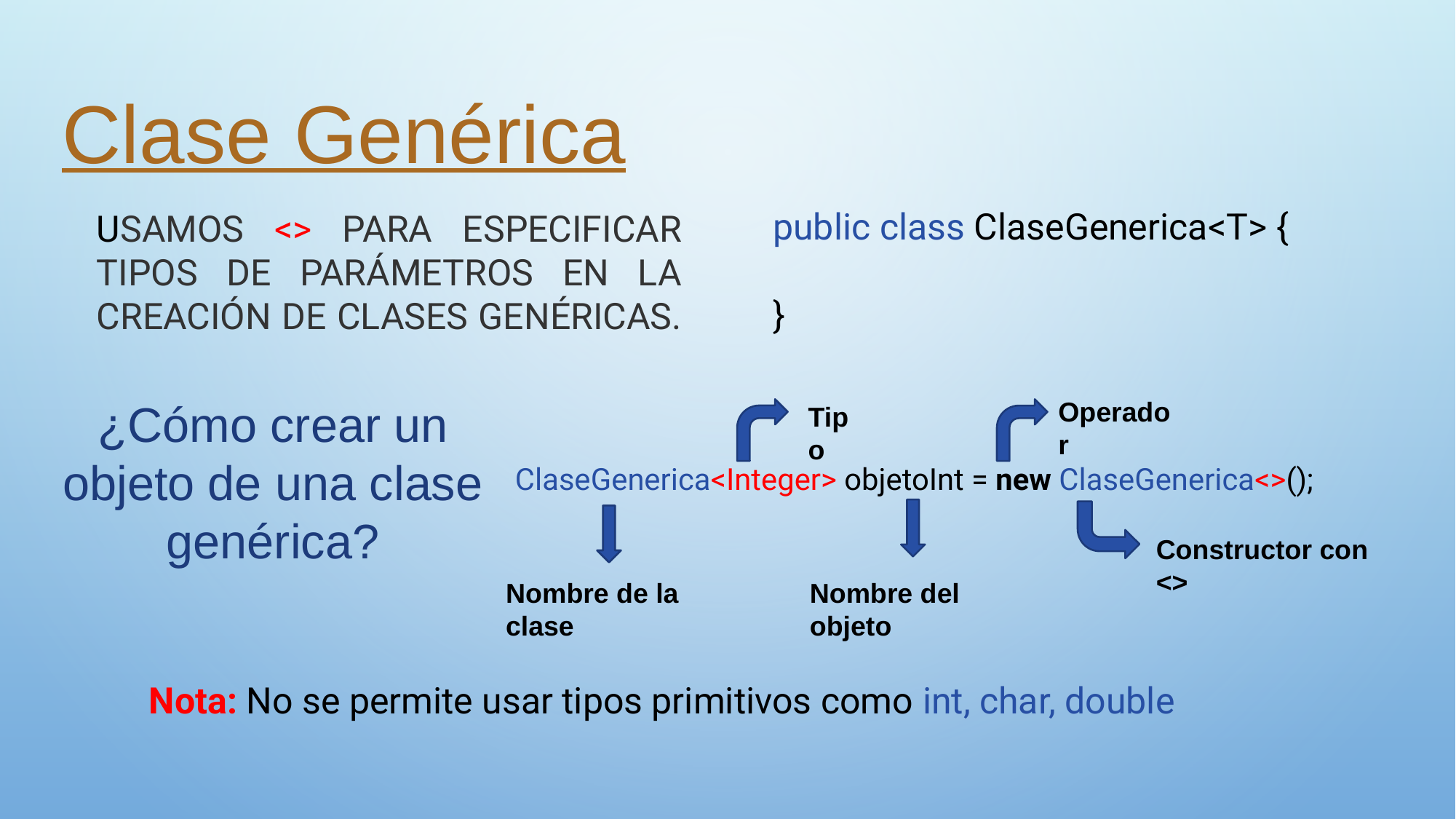

Clase Genérica
public class ClaseGenerica<T> {

}
Usamos <> para especificar tipos de parámetros en la creación de clases genéricas.
¿Cómo crear un objeto de una clase genérica?
Operador
Tipo

 ClaseGenerica<Integer> objetoInt = new ClaseGenerica<>();

Constructor con <>
Nombre de la clase
Nombre del objeto
Nota: No se permite usar tipos primitivos como int, char, double